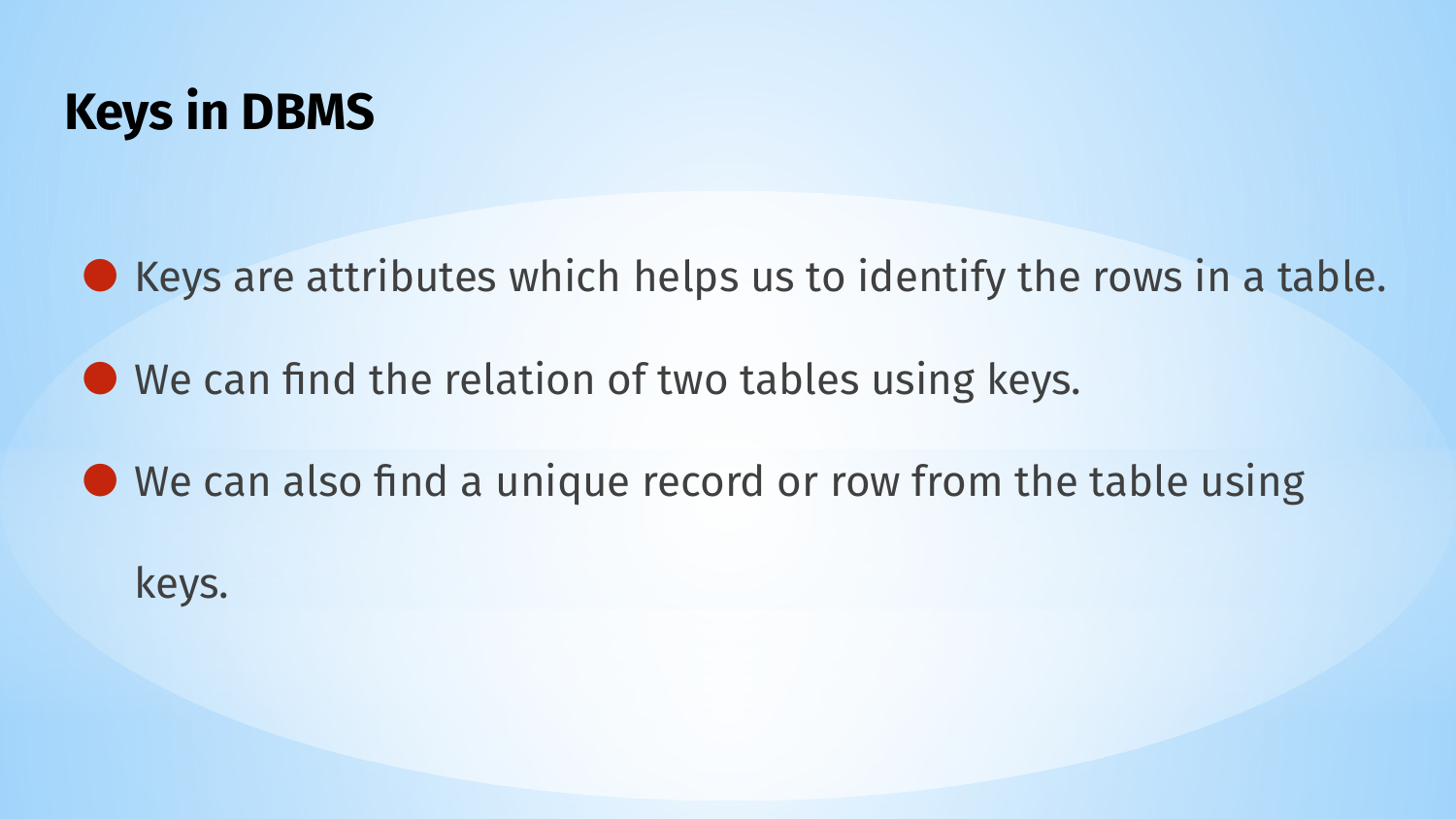

# Keys in DBMS
Keys are attributes which helps us to identify the rows in a table.
We can find the relation of two tables using keys.
We can also find a unique record or row from the table using keys.